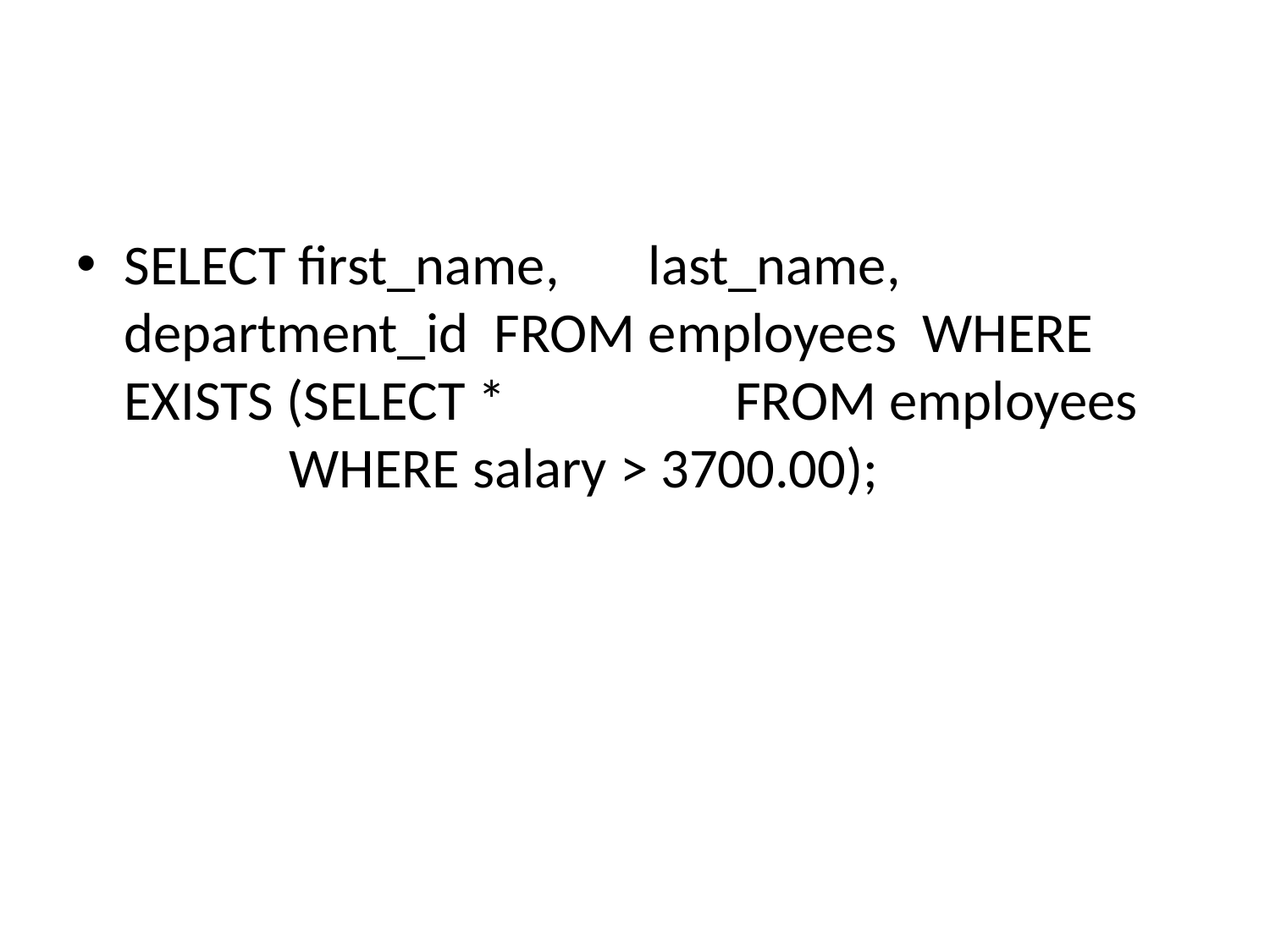

#
SELECT first_name,       last_name,       department_id  FROM employees  WHERE EXISTS (SELECT *                  FROM employees                  WHERE salary > 3700.00);